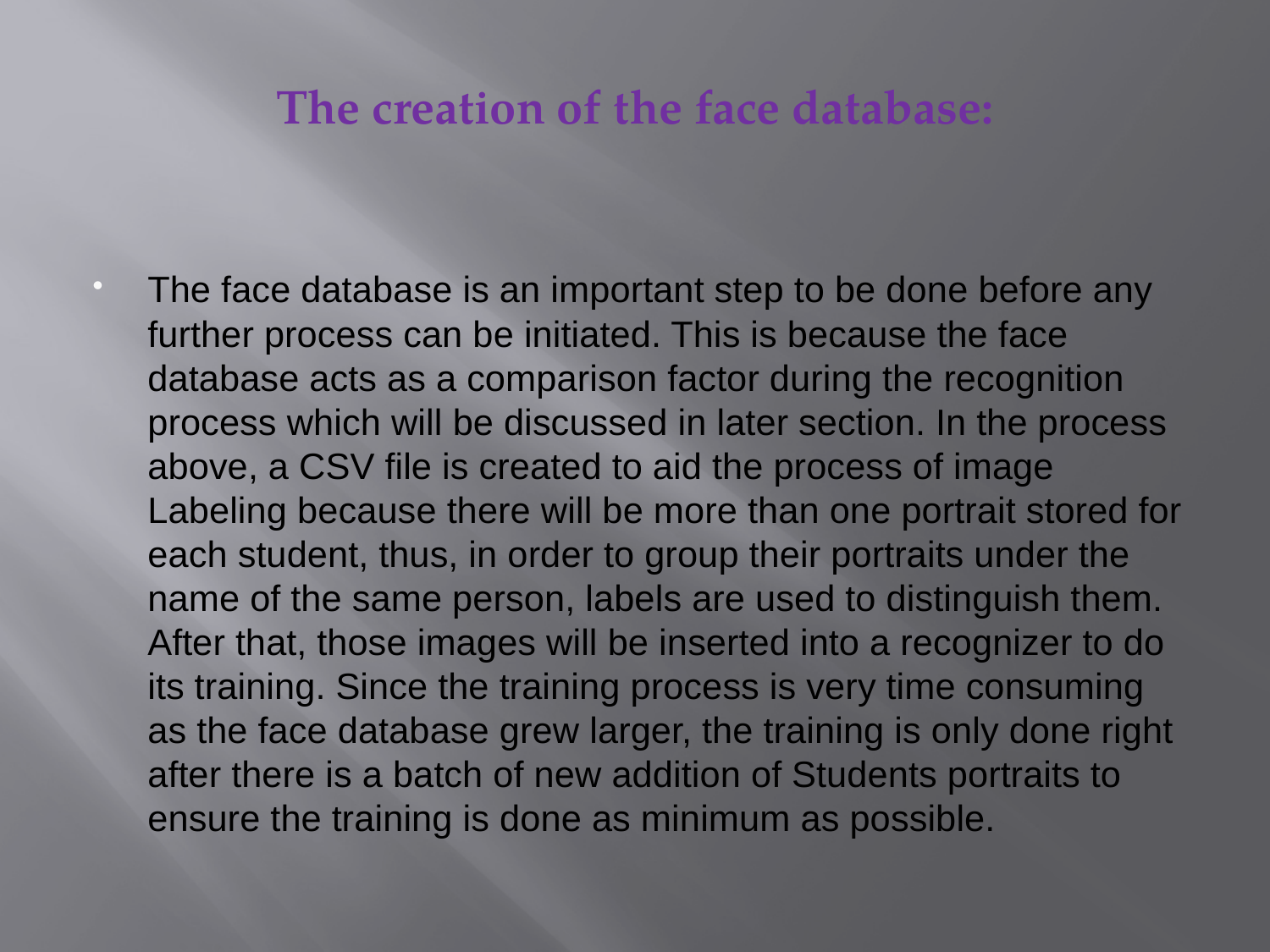

# The creation of the face database:

The face database is an important step to be done before any further process can be initiated. This is because the face database acts as a comparison factor during the recognition process which will be discussed in later section. In the process above, a CSV file is created to aid the process of image Labeling because there will be more than one portrait stored for each student, thus, in order to group their portraits under the name of the same person, labels are used to distinguish them. After that, those images will be inserted into a recognizer to do its training. Since the training process is very time consuming as the face database grew larger, the training is only done right after there is a batch of new addition of Students portraits to ensure the training is done as minimum as possible.